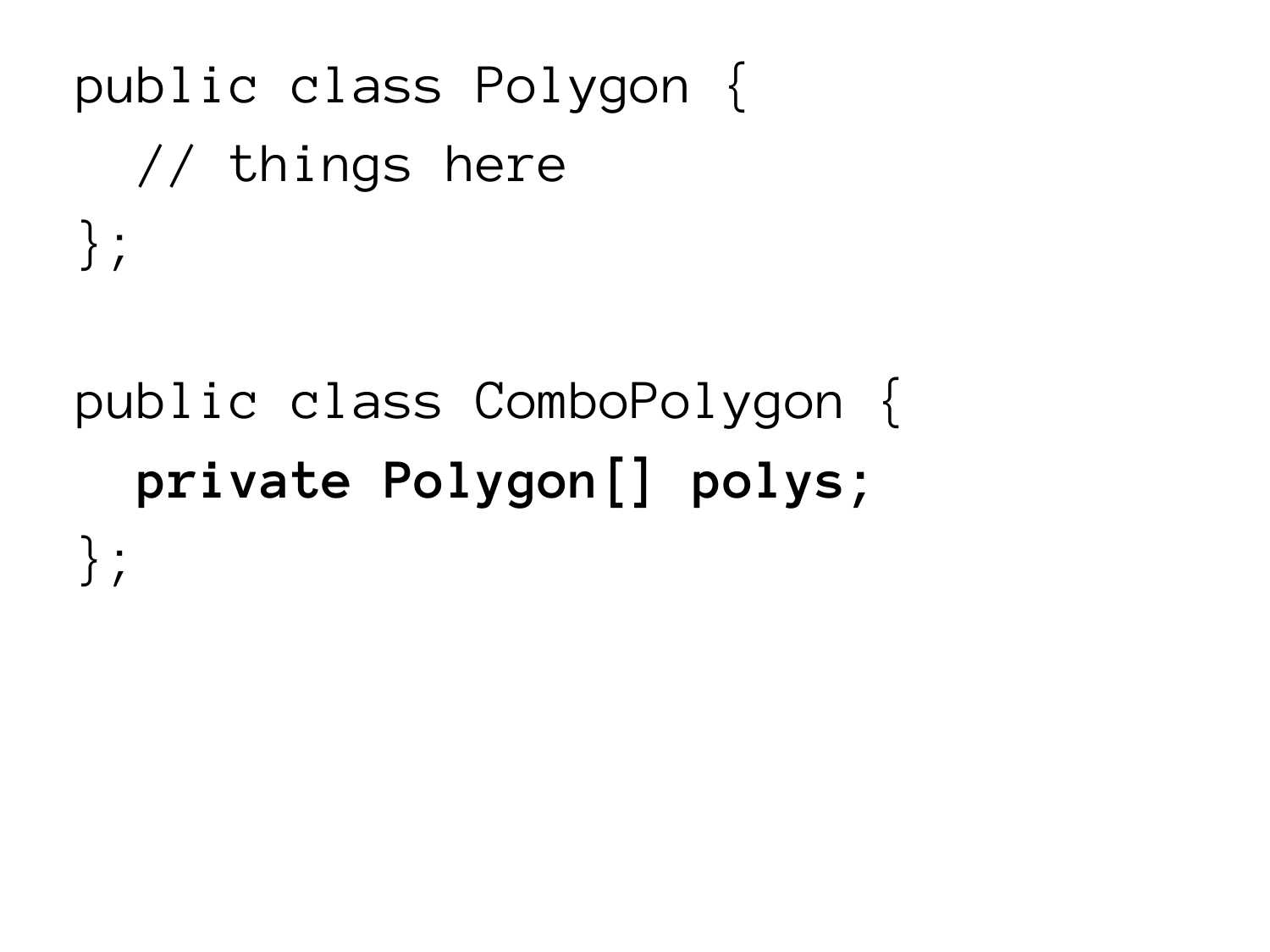

public class Polygon {
  // things here
};

public class ComboPolygon {
  private Polygon[] polys;
};